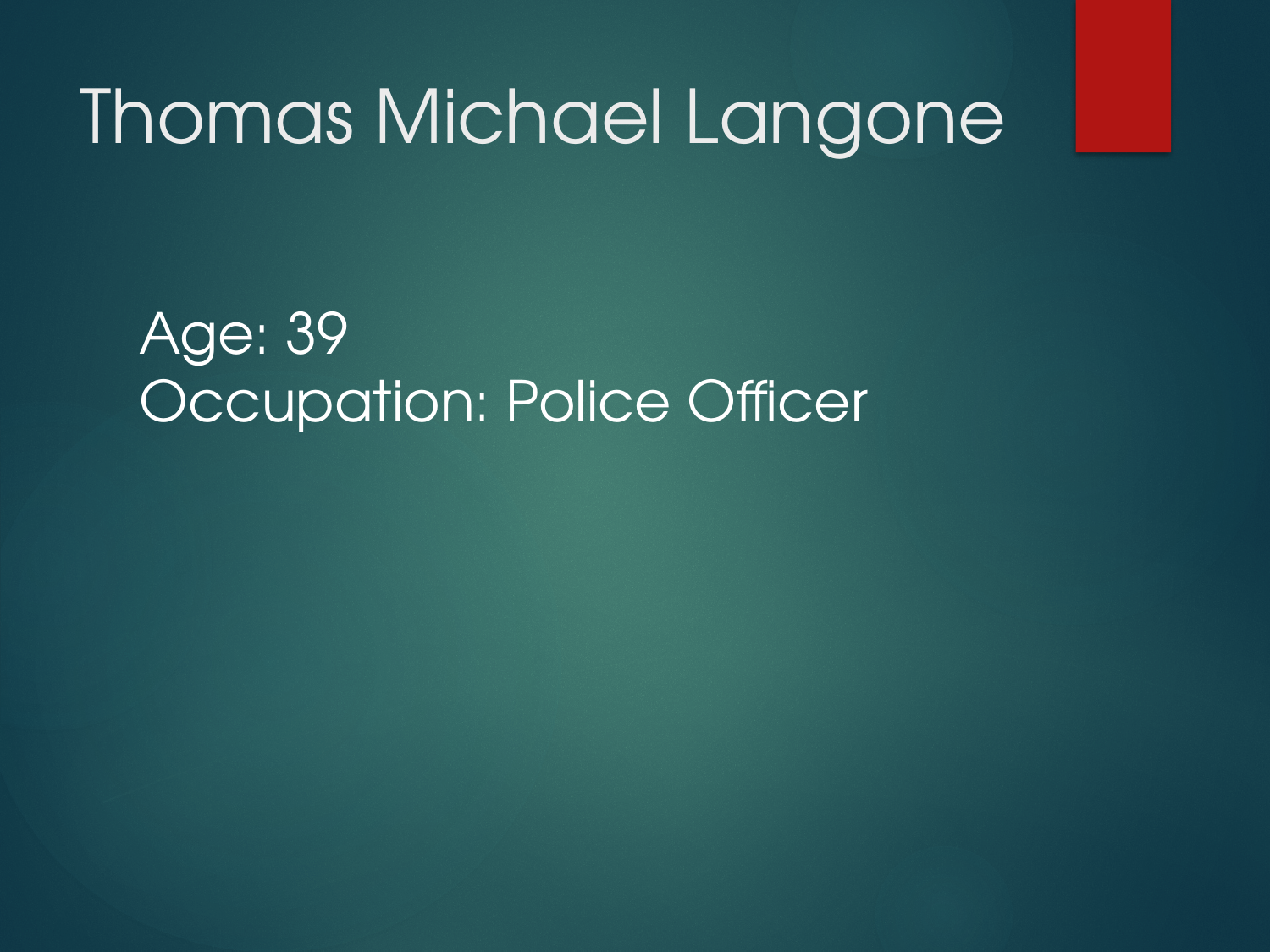

# Thomas Michael Langone

Age: 39
Occupation: Police Officer